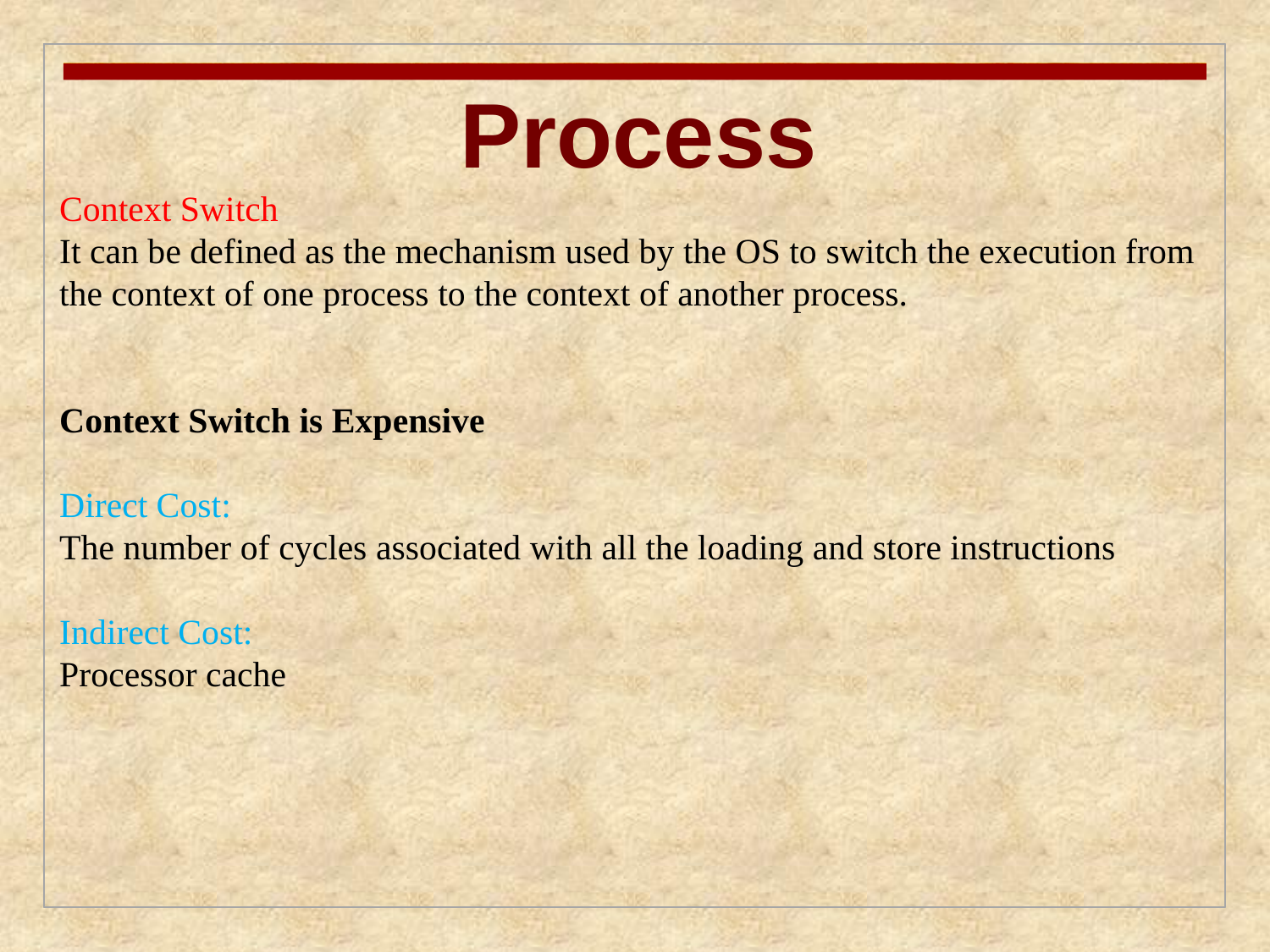

Process
Context Switch
It can be defined as the mechanism used by the OS to switch the execution from the context of one process to the context of another process.

Context Switch is Expensive

Direct Cost:
The number of cycles associated with all the loading and store instructions

Indirect Cost:
Processor cache